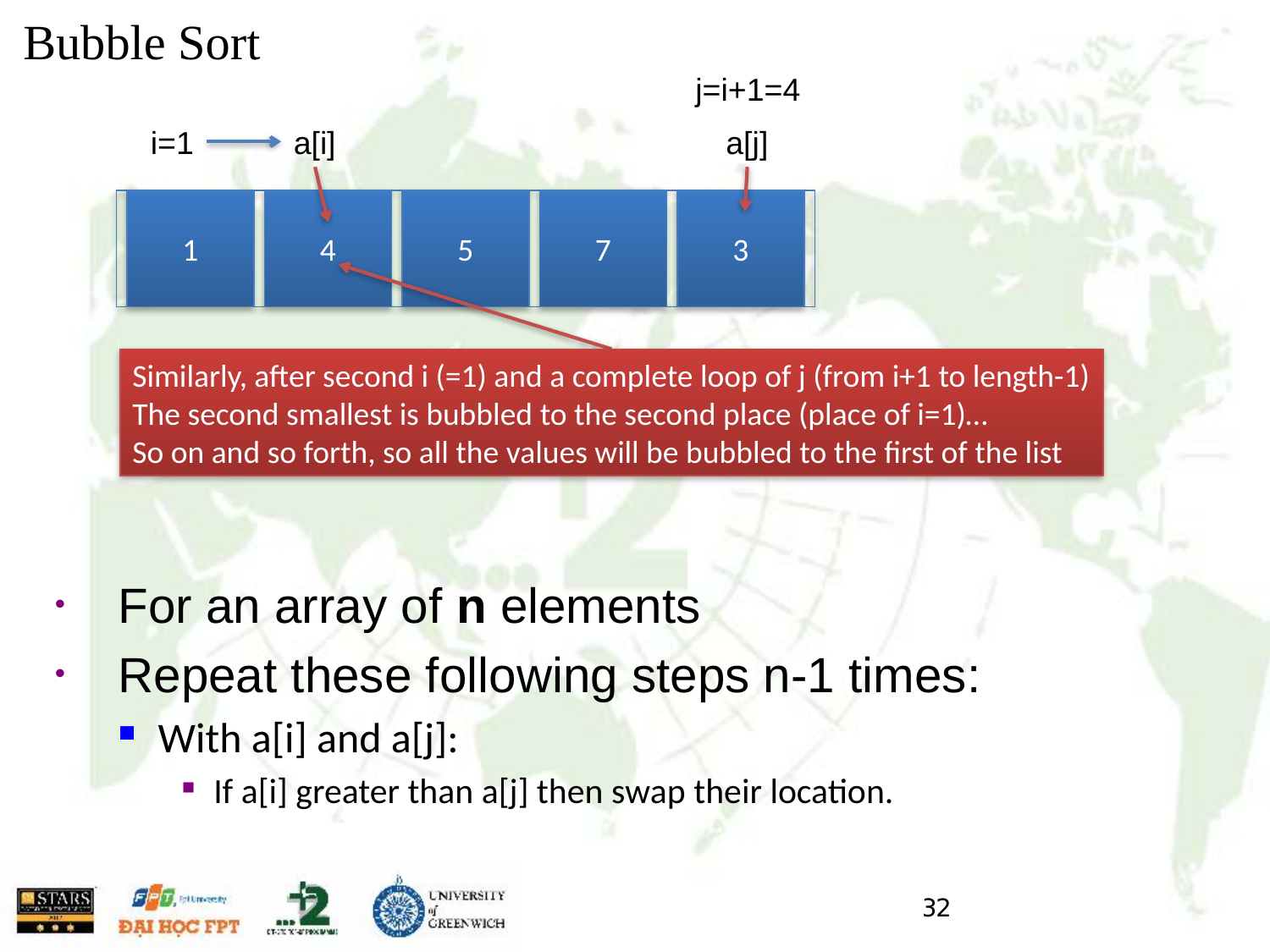

# Bubble Sort
j=i+1=4
i=1
a[i]
a[j]

1
4
5
7
3
Similarly, after second i (=1) and a complete loop of j (from i+1 to length-1)
The second smallest is bubbled to the second place (place of i=1)…
So on and so forth, so all the values will be bubbled to the first of the list
For an array of n elements
Repeat these following steps n-1 times:
With a[i] and a[j]:
If a[i] greater than a[j] then swap their location.
32